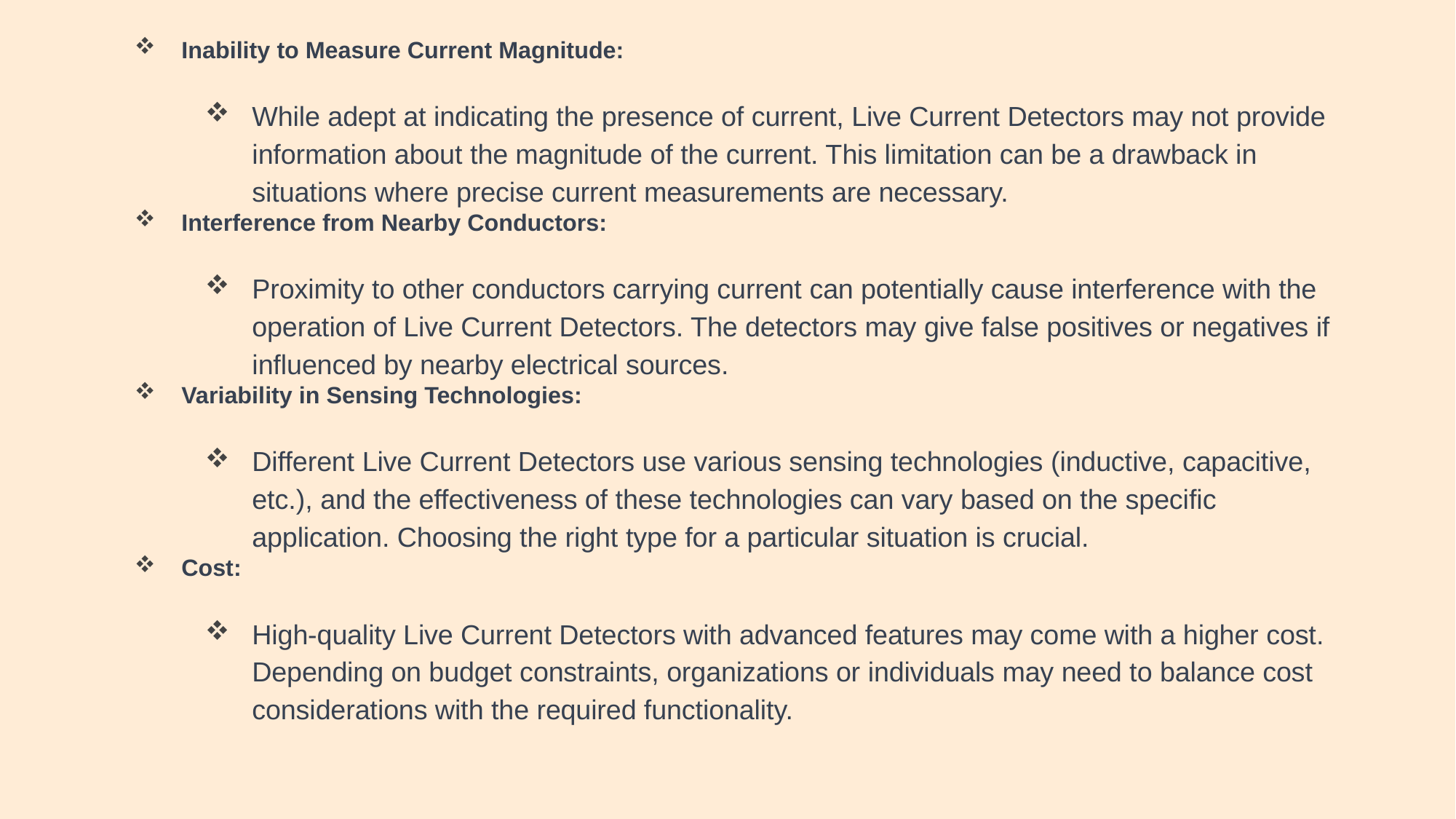

Inability to Measure Current Magnitude:
While adept at indicating the presence of current, Live Current Detectors may not provide information about the magnitude of the current. This limitation can be a drawback in situations where precise current measurements are necessary.
Interference from Nearby Conductors:
Proximity to other conductors carrying current can potentially cause interference with the operation of Live Current Detectors. The detectors may give false positives or negatives if influenced by nearby electrical sources.
Variability in Sensing Technologies:
Different Live Current Detectors use various sensing technologies (inductive, capacitive, etc.), and the effectiveness of these technologies can vary based on the specific application. Choosing the right type for a particular situation is crucial.
Cost:
High-quality Live Current Detectors with advanced features may come with a higher cost. Depending on budget constraints, organizations or individuals may need to balance cost considerations with the required functionality.